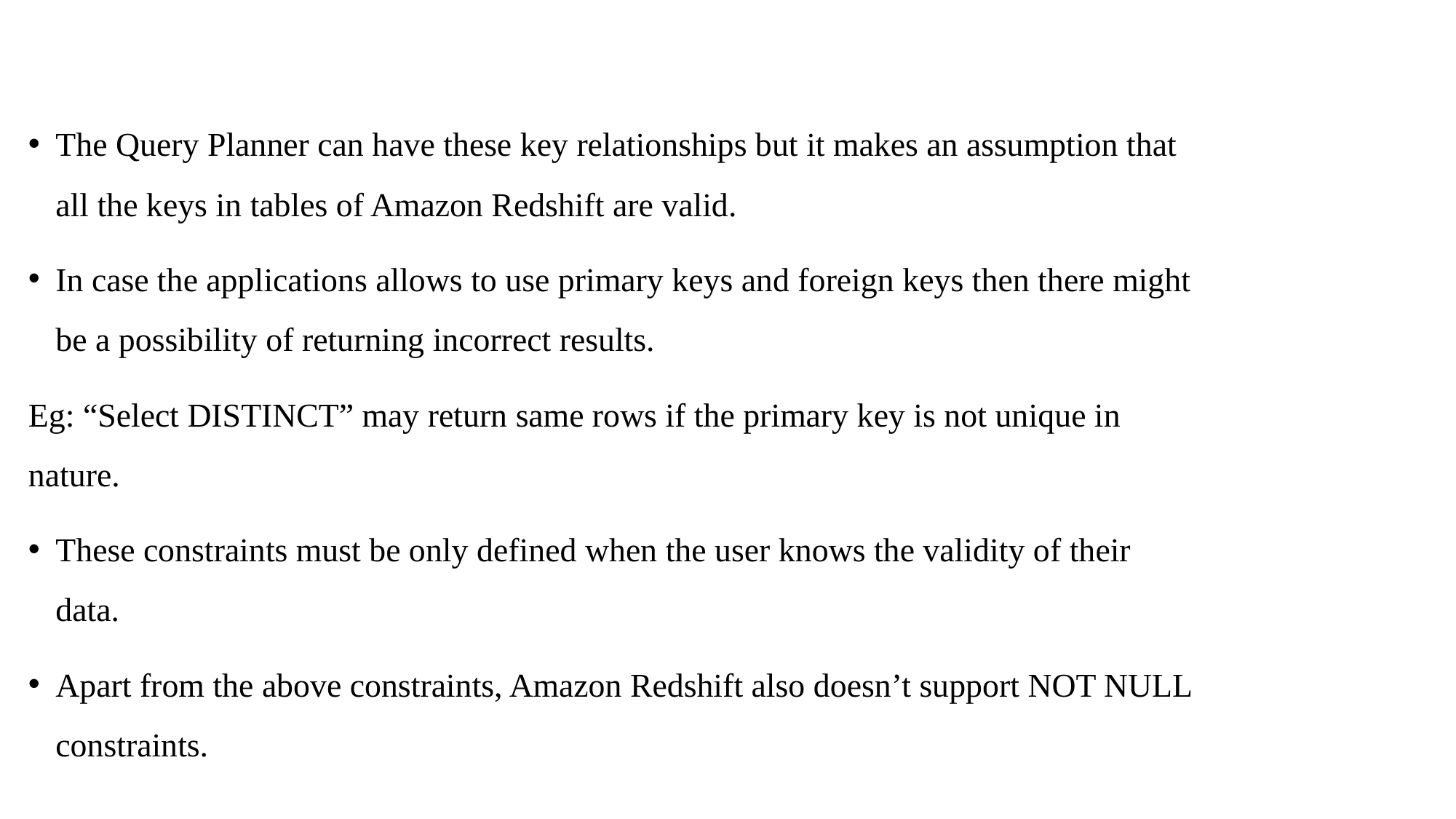

The Query Planner can have these key relationships but it makes an assumption that all the keys in tables of Amazon Redshift are valid.
In case the applications allows to use primary keys and foreign keys then there might be a possibility of returning incorrect results.
Eg: “Select DISTINCT” may return same rows if the primary key is not unique in nature.
These constraints must be only defined when the user knows the validity of their data.
Apart from the above constraints, Amazon Redshift also doesn’t support NOT NULL constraints.